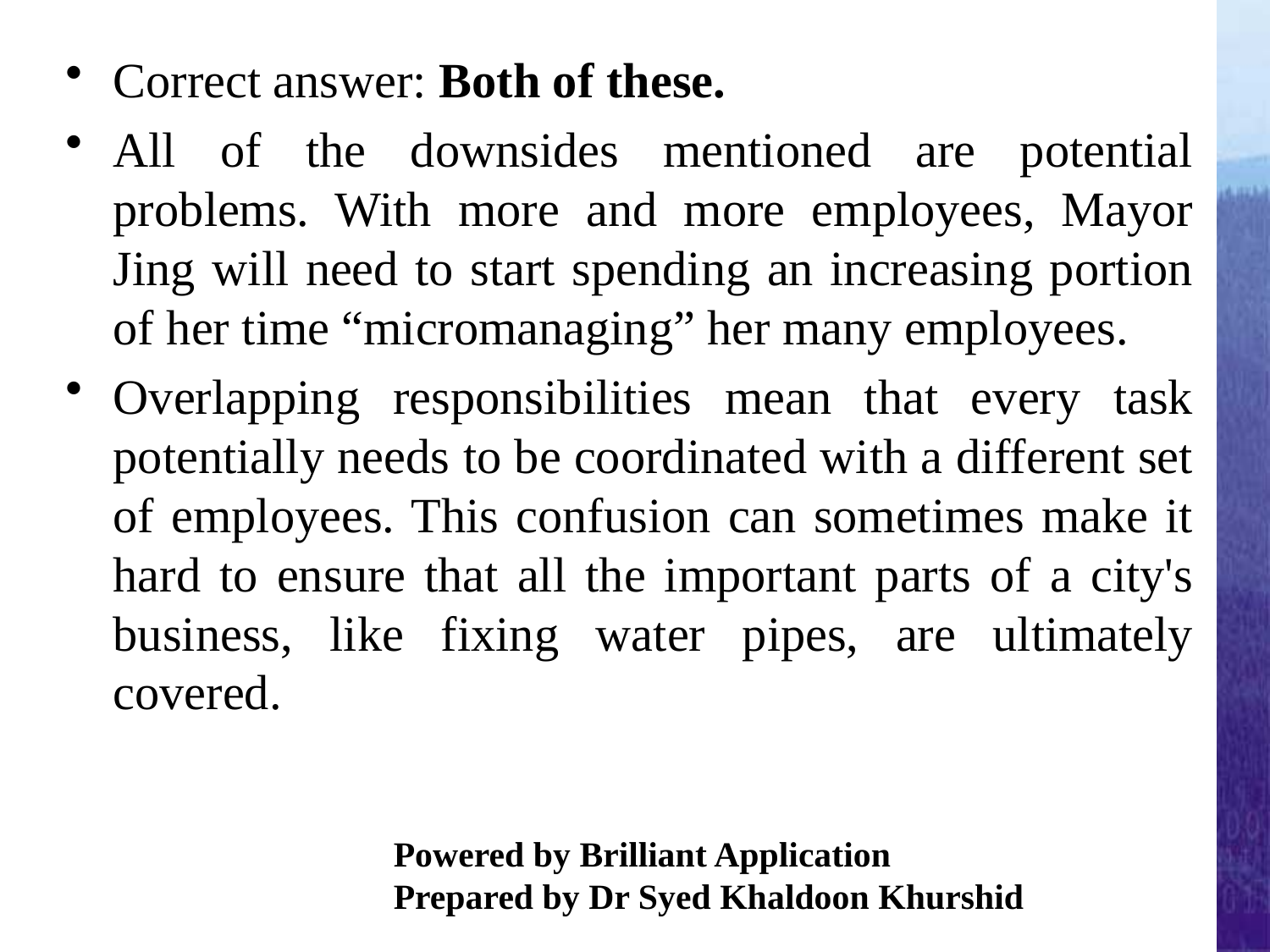

Correct answer: Both of these.
All of the downsides mentioned are potential problems. With more and more employees, Mayor Jing will need to start spending an increasing portion of her time “micromanaging” her many employees.
Overlapping responsibilities mean that every task potentially needs to be coordinated with a different set of employees. This confusion can sometimes make it hard to ensure that all the important parts of a city's business, like fixing water pipes, are ultimately covered.